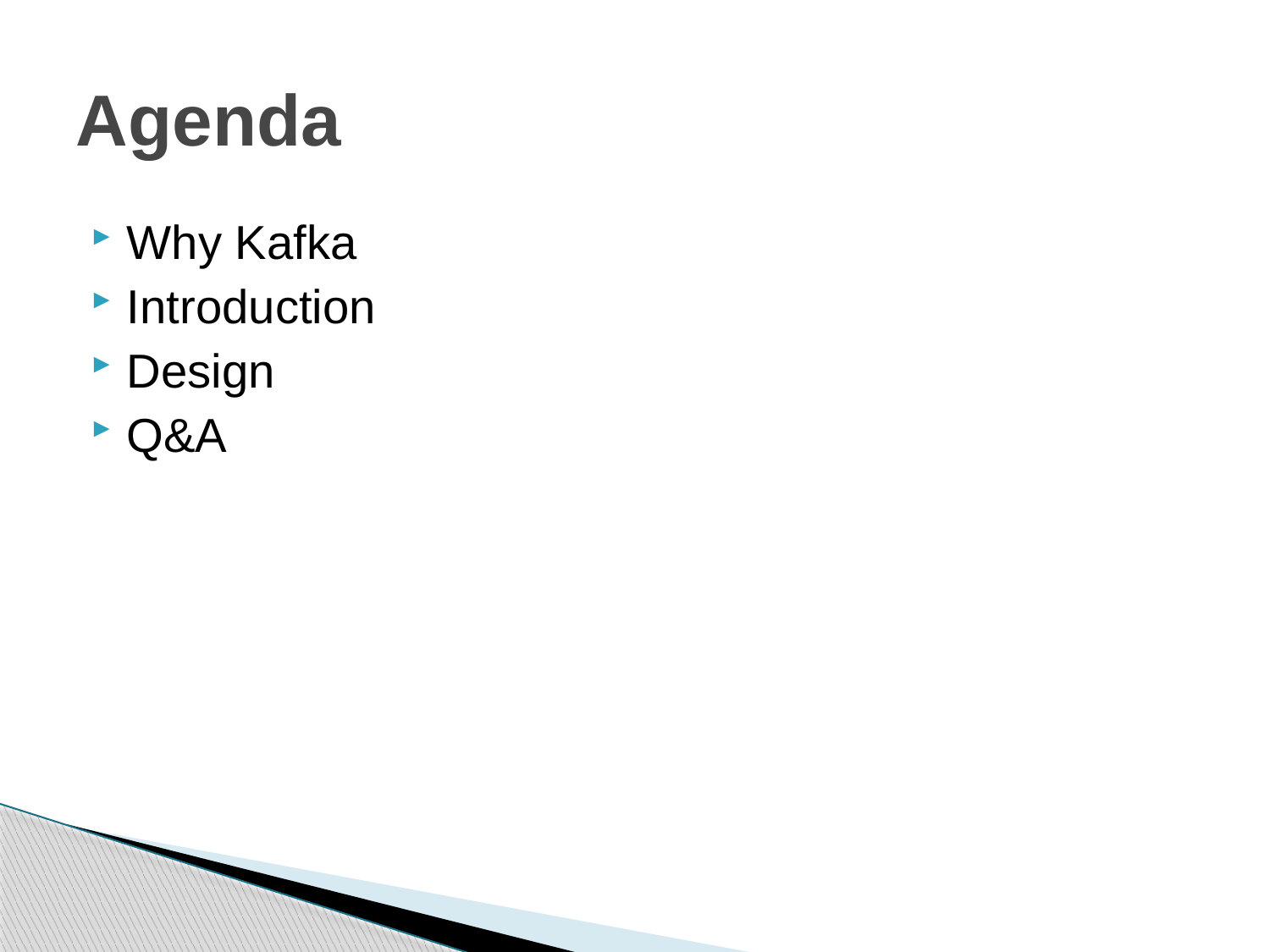

# Agenda
Why Kafka
Introduction
Design
Q&A